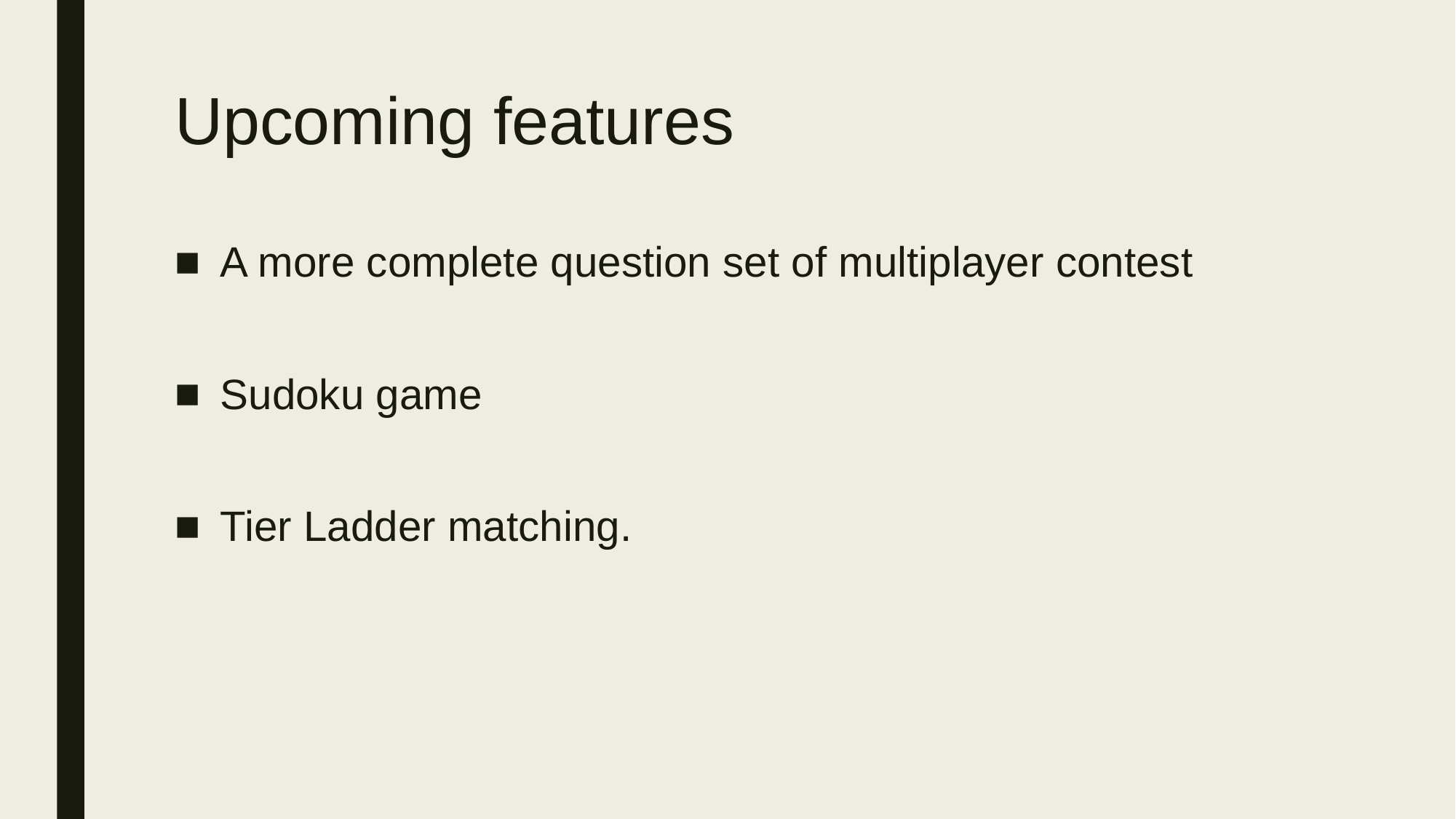

# Upcoming features
A more complete question set of multiplayer contest

Sudoku game

Tier Ladder matching.